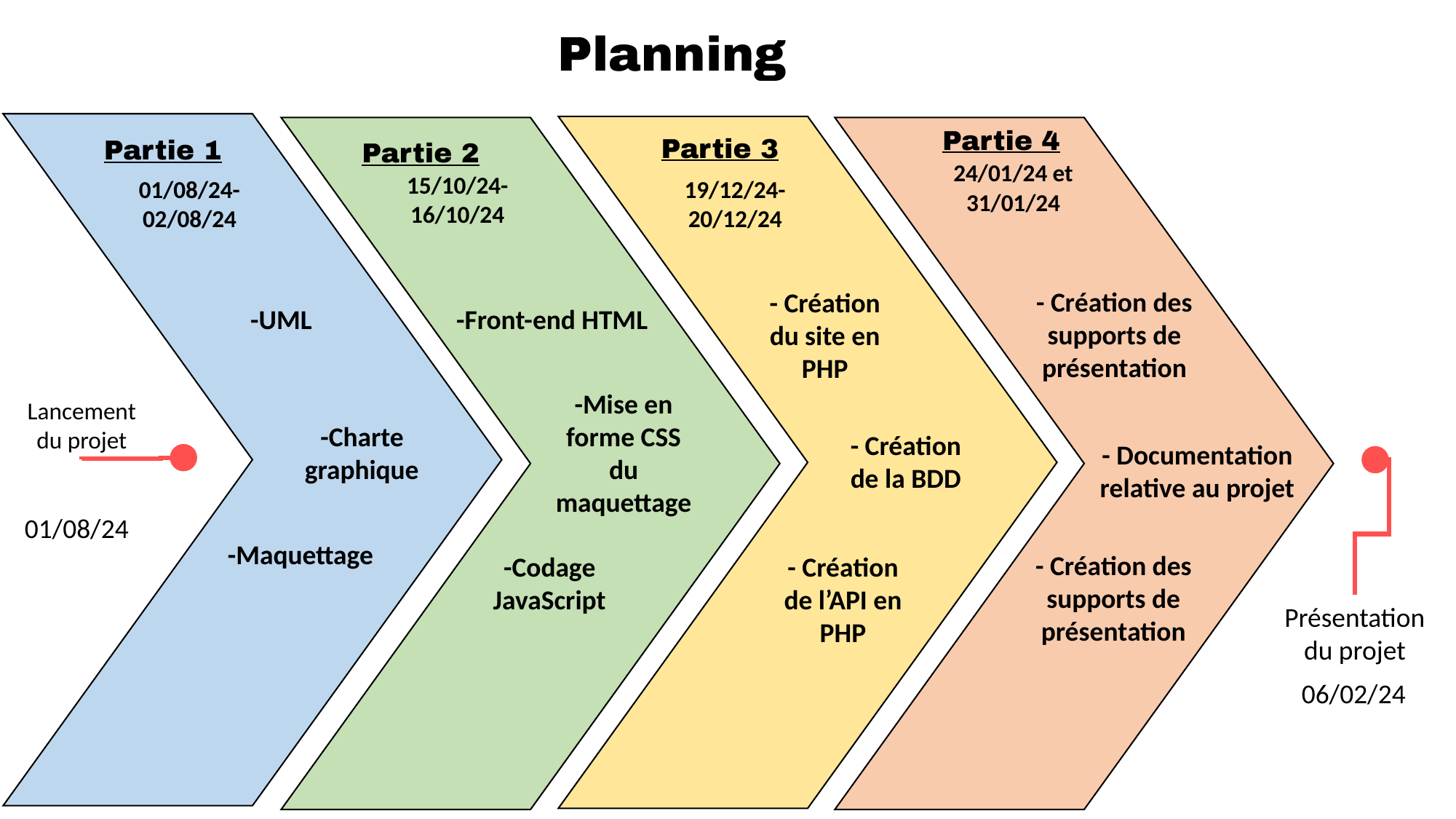

Planning

Partie 4
Partie 3
Partie 1
Partie 2
24/01/24 et 31/01/24
15/10/24-16/10/24
01/08/24-02/08/24
19/12/24-20/12/24
- Création des supports de présentation
- Création du site en PHP
-UML
-Front-end HTML
-Mise en forme CSS du maquettage
Lancement du projet
-Charte graphique
- Création de la BDD
- Documentation relative au projet

01/08/24
-Maquettage
- Création des supports de présentation
-Codage JavaScript
- Création de l’API en PHP
Présentation du projet
06/02/24